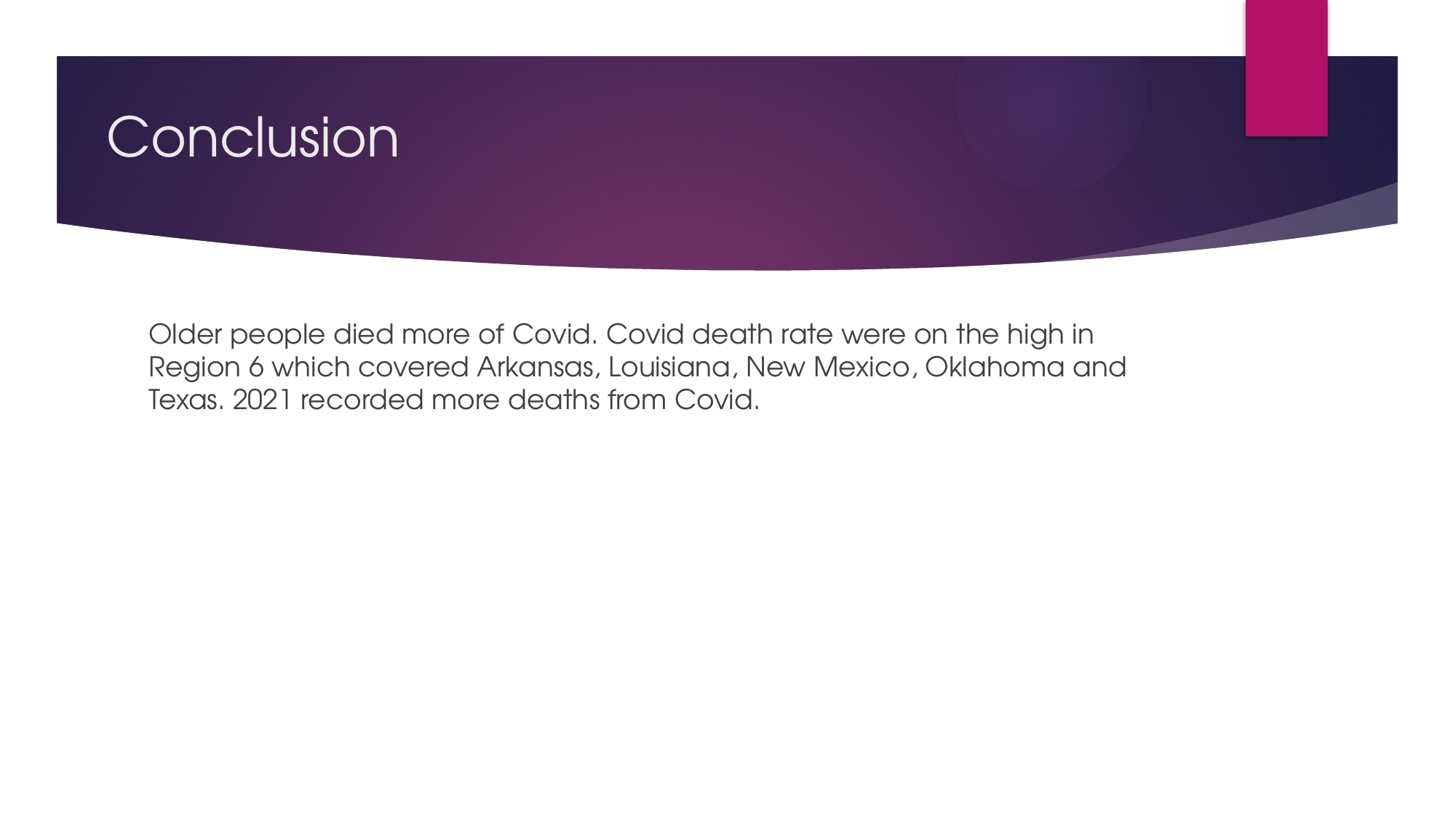

# Conclusion
Older people died more of Covid. Covid death rate were on the high in Region 6 which covered Arkansas, Louisiana, New Mexico, Oklahoma and Texas. 2021 recorded more deaths from Covid.